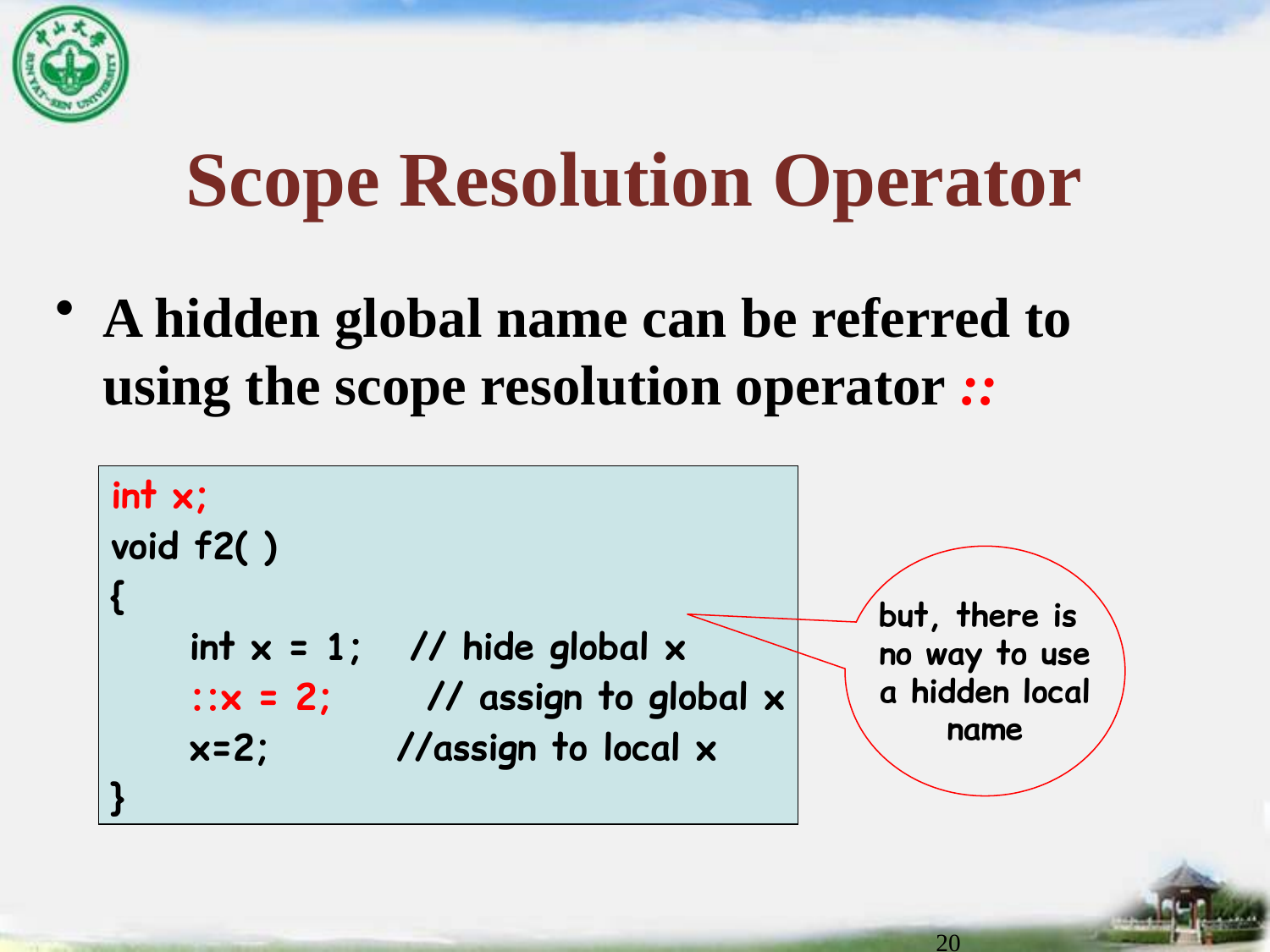

# Scope Resolution Operator
A hidden global name can be referred to using the scope resolution operator ::

int x;
void f2( )
{
     int x = 1;   // hide global x
     ::x = 2;      // assign to global x
     x=2;	  //assign to local x
}
but, there is
no way to use
 a hidden local
name
20